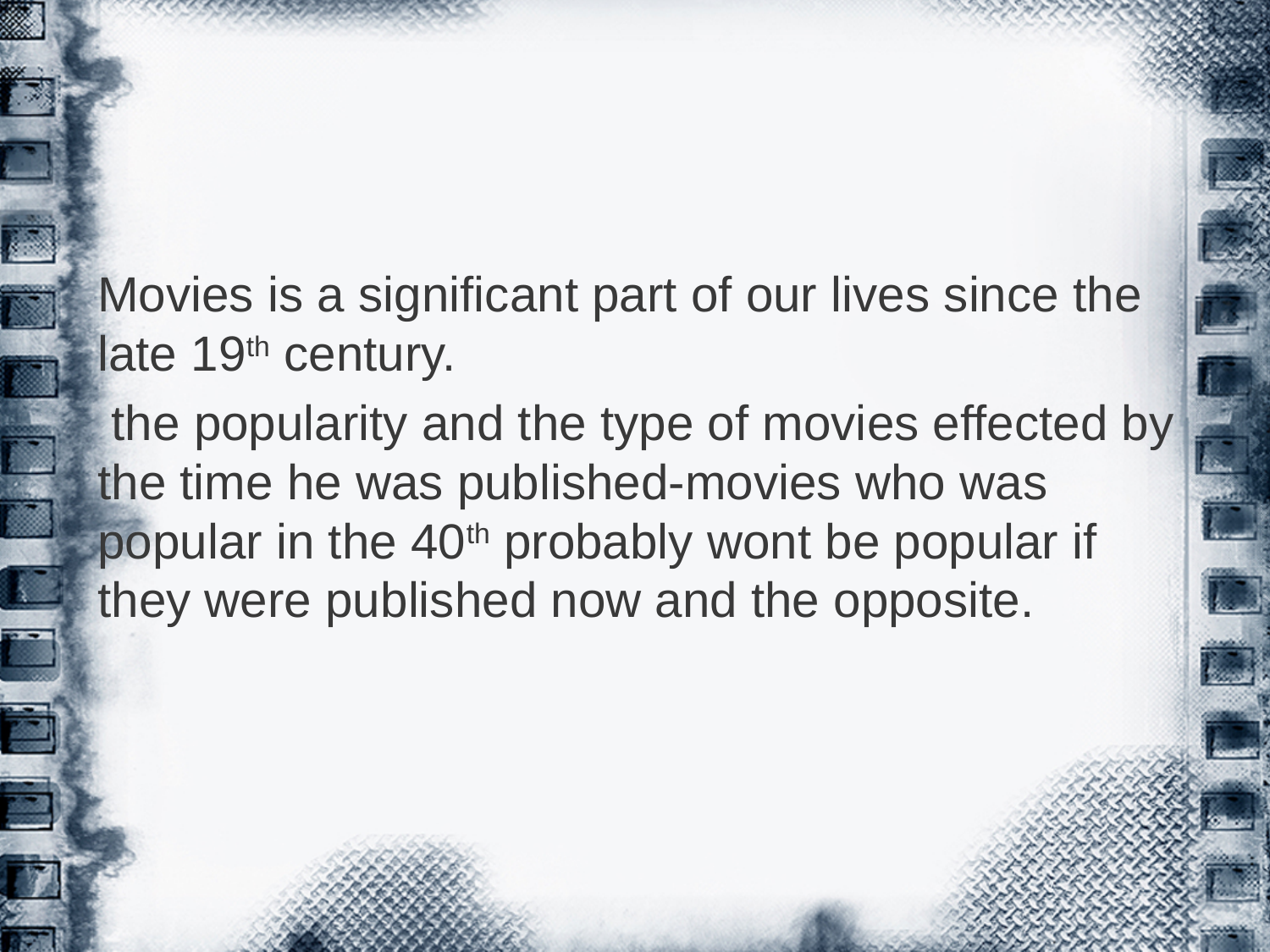

#
Movies is a significant part of our lives since the late 19th century.
 the popularity and the type of movies effected by the time he was published-movies who was popular in the 40th probably wont be popular if they were published now and the opposite.